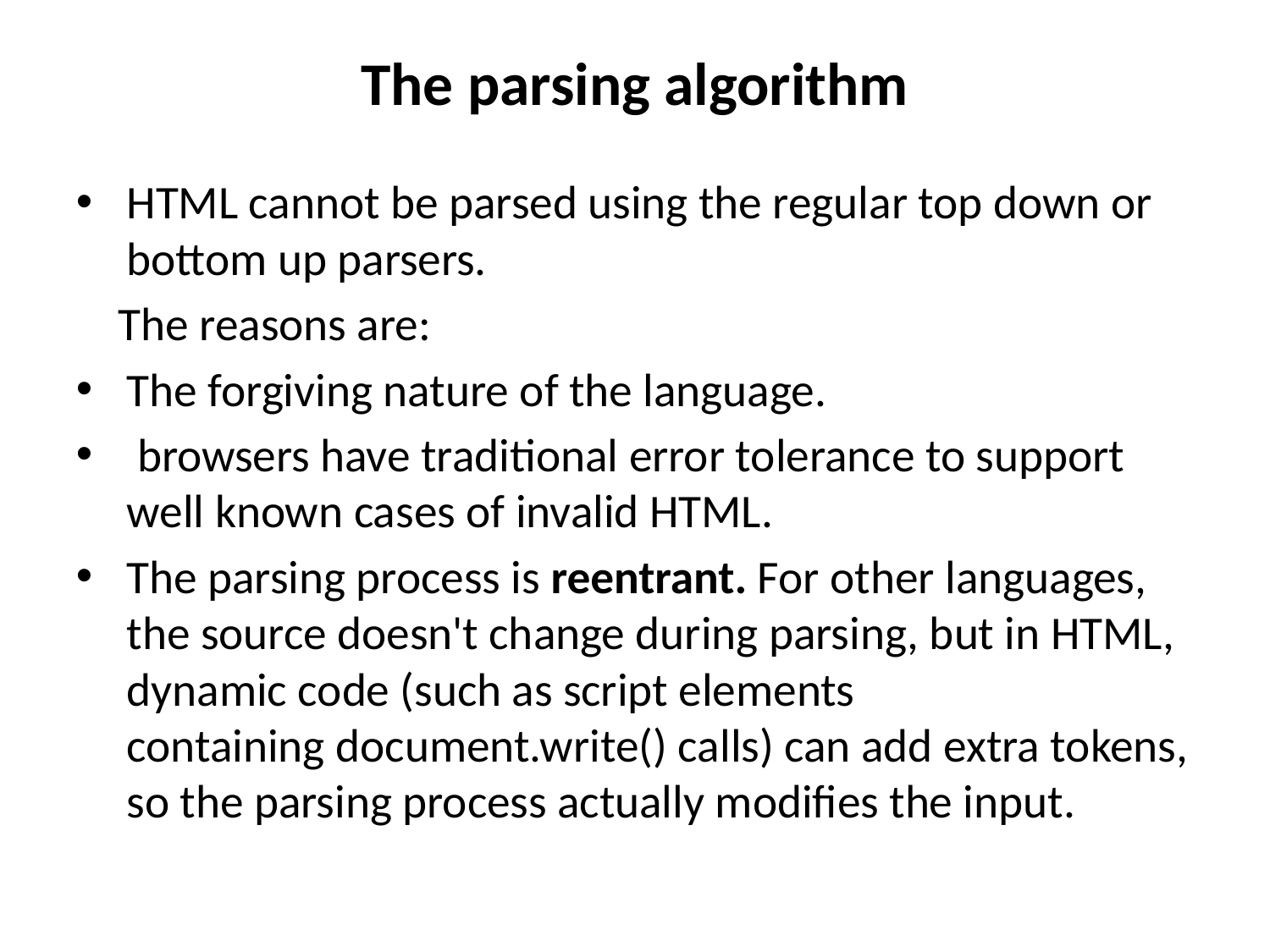

The parsing algorithm
HTML cannot be parsed using the regular top down or bottom up parsers.
    The reasons are:
The forgiving nature of the language.
 browsers have traditional error tolerance to support well known cases of invalid HTML.
The parsing process is reentrant. For other languages, the source doesn't change during parsing, but in HTML, dynamic code (such as script elements containing document.write() calls) can add extra tokens, so the parsing process actually modifies the input.